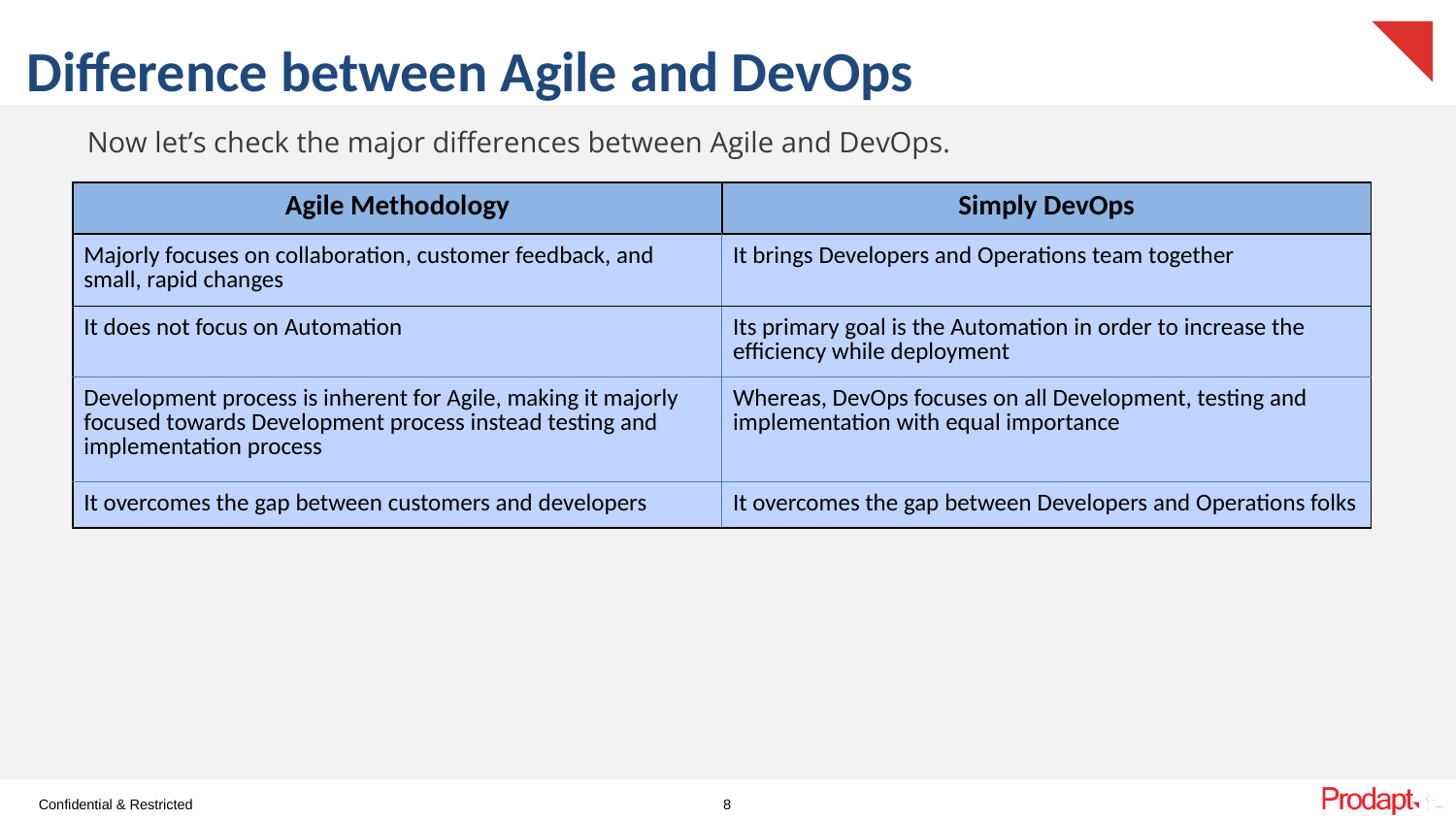

# Difference between Agile and DevOps
Now let’s check the major differences between Agile and DevOps.
| Agile Methodology | Simply DevOps |
| --- | --- |
| Majorly focuses on collaboration, customer feedback, and small, rapid changes | It brings Developers and Operations team together |
| It does not focus on Automation | Its primary goal is the Automation in order to increase the efficiency while deployment |
| Development process is inherent for Agile, making it majorly focused towards Development process instead testing and implementation process | Whereas, DevOps focuses on all Development, testing and implementation with equal importance |
| It overcomes the gap between customers and developers | It overcomes the gap between Developers and Operations folks |
8